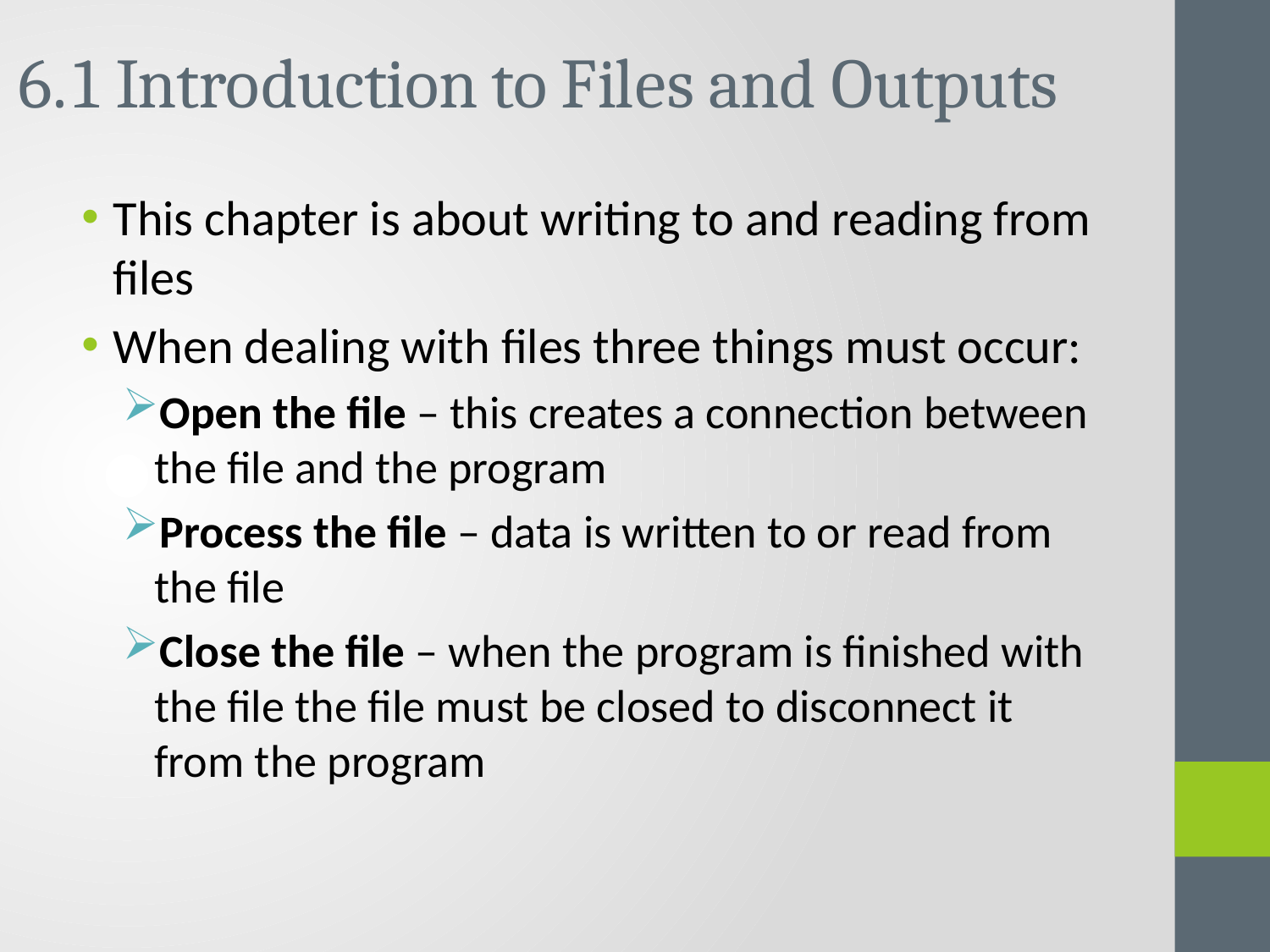

# 6.1 Introduction to Files and Outputs
This chapter is about writing to and reading from files
When dealing with files three things must occur:
Open the file – this creates a connection between the file and the program
Process the file – data is written to or read from the file
Close the file – when the program is finished with the file the file must be closed to disconnect it from the program